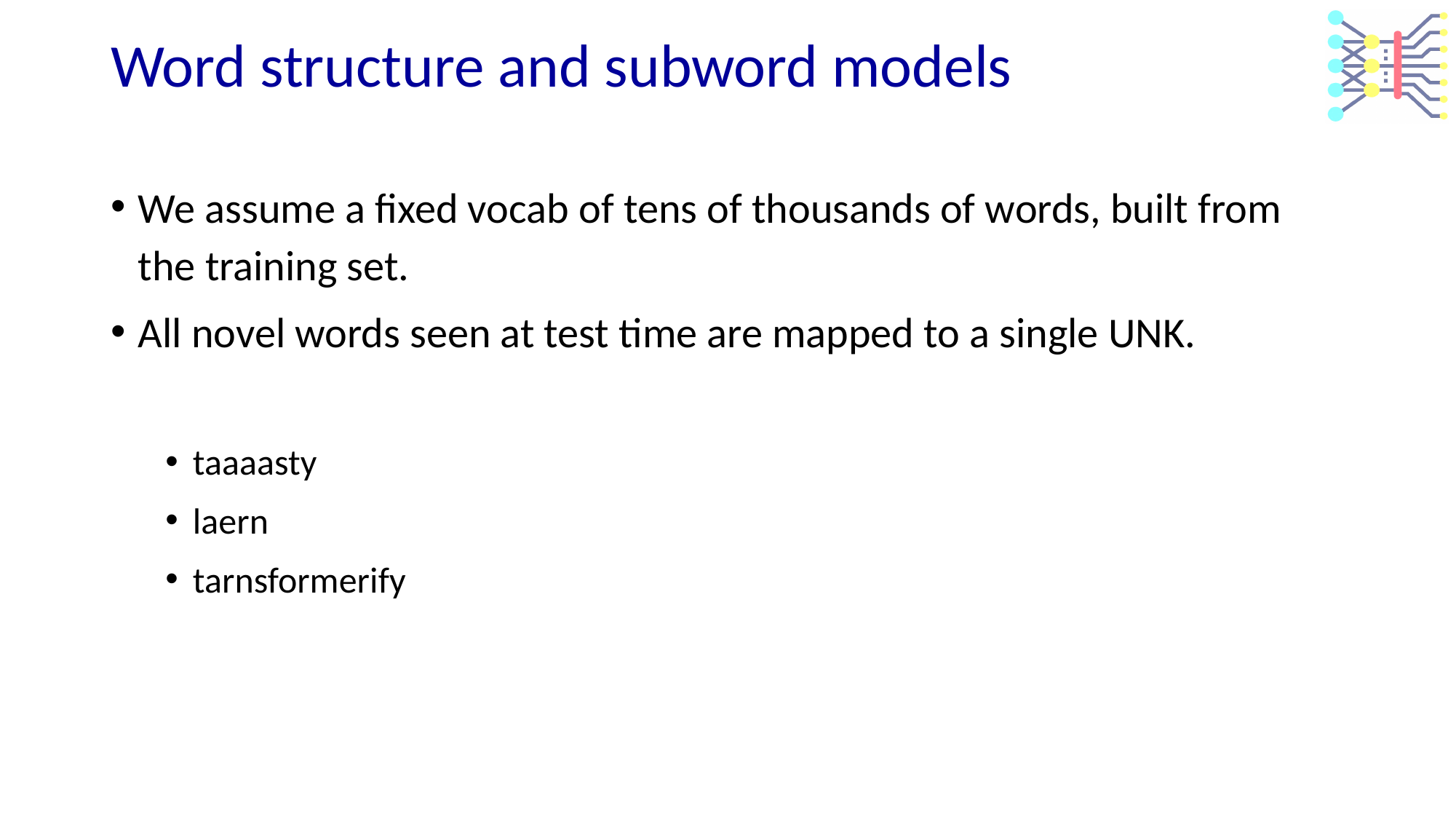

# Word structure and subword models
We assume a fixed vocab of tens of thousands of words, built from the training set.
All novel words seen at test time are mapped to a single UNK.

taaaasty
laern
tarnsformerify